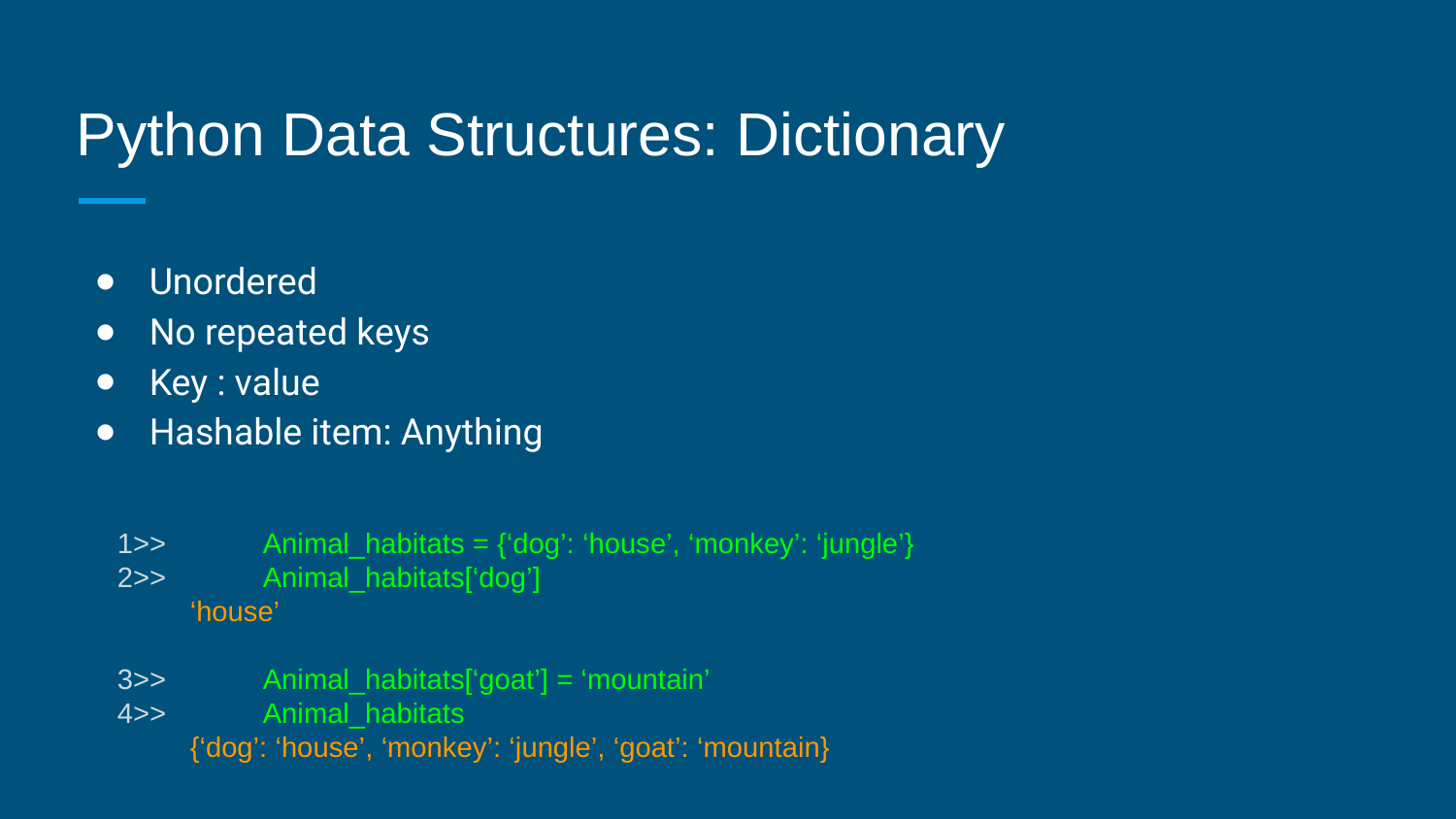

# Python Data Structures: Dictionary
Unordered
No repeated keys
Key : value
Hashable item: Anything

1>>	Animal_habitats = {‘dog’: ‘house’, ‘monkey’: ‘jungle’}
2>>	Animal_habitats[‘dog’]
‘house’

3>>	Animal_habitats[‘goat’] = ‘mountain’
4>>	Animal_habitats
{‘dog’: ‘house’, ‘monkey’: ‘jungle’, ‘goat’: ‘mountain}